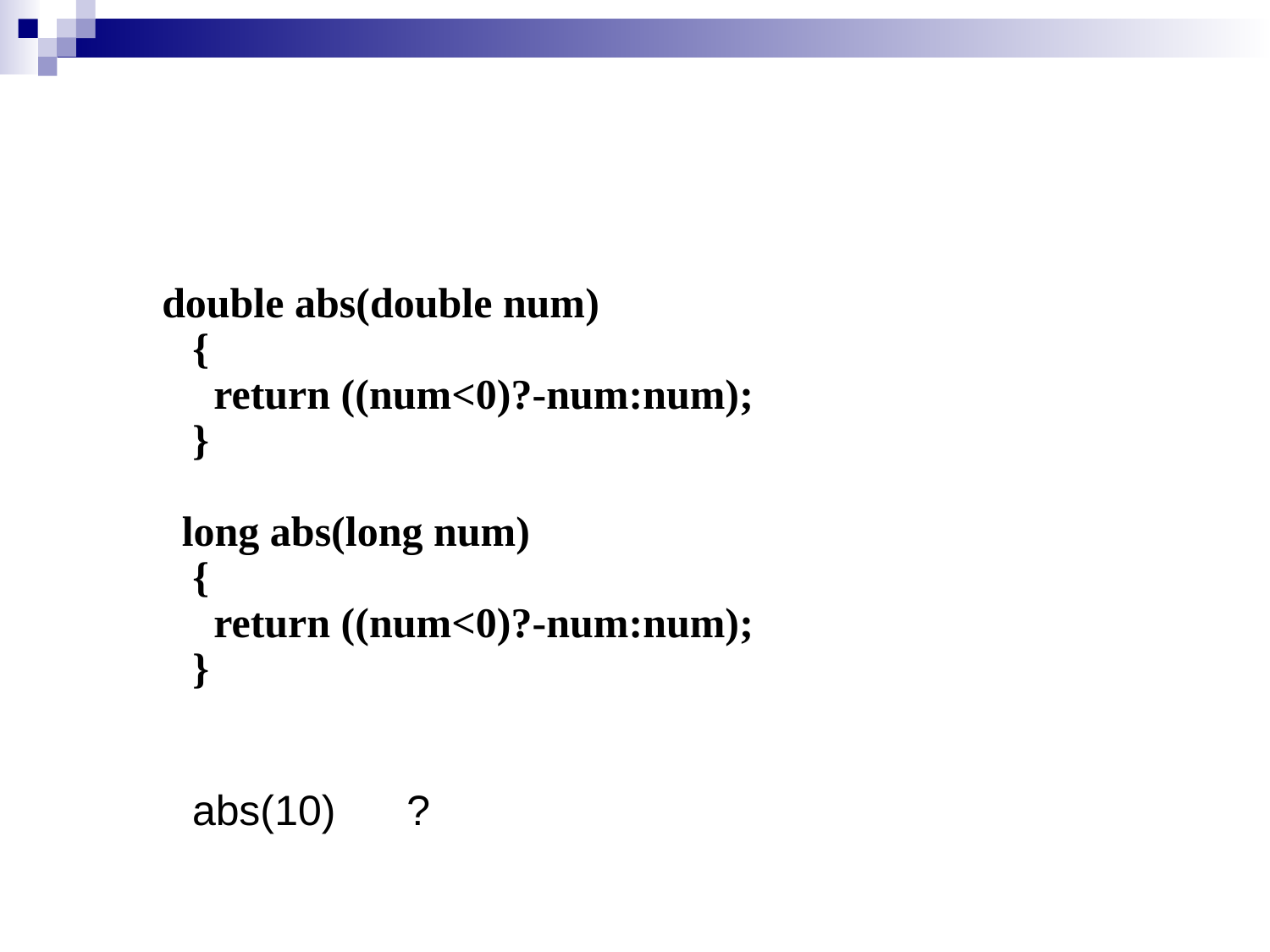

#
 double abs(double num)
    {
      return ((num<0)?-num:num);
    }

   long abs(long num)
    {
      return ((num<0)?-num:num);
    }
abs(10)      ?